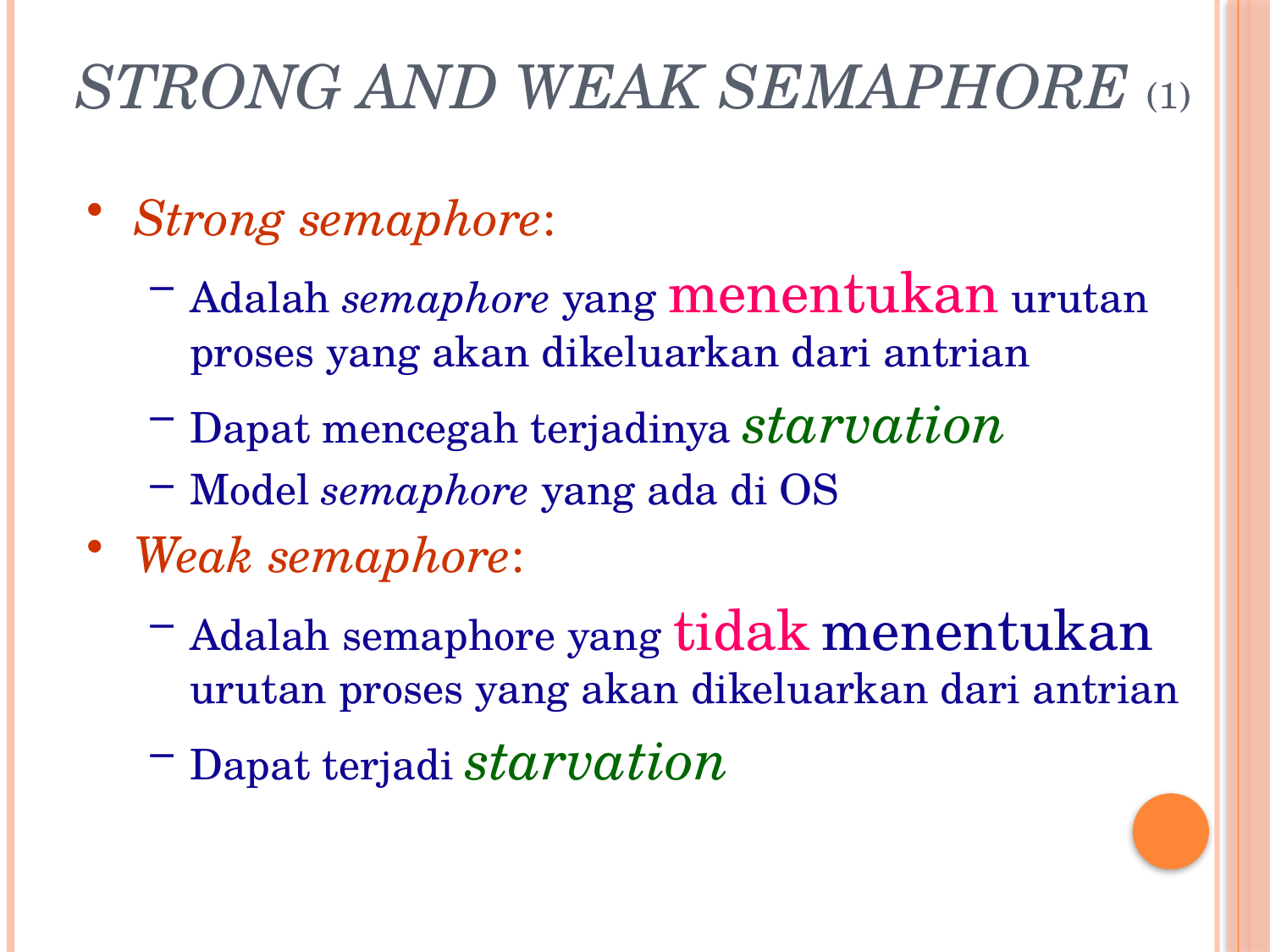

# Strong and weak semaphore (1)
Strong semaphore:
Adalah semaphore yang menentukan urutan proses yang akan dikeluarkan dari antrian
Dapat mencegah terjadinya starvation
Model semaphore yang ada di OS
Weak semaphore:
Adalah semaphore yang tidak menentukan urutan proses yang akan dikeluarkan dari antrian
Dapat terjadi starvation